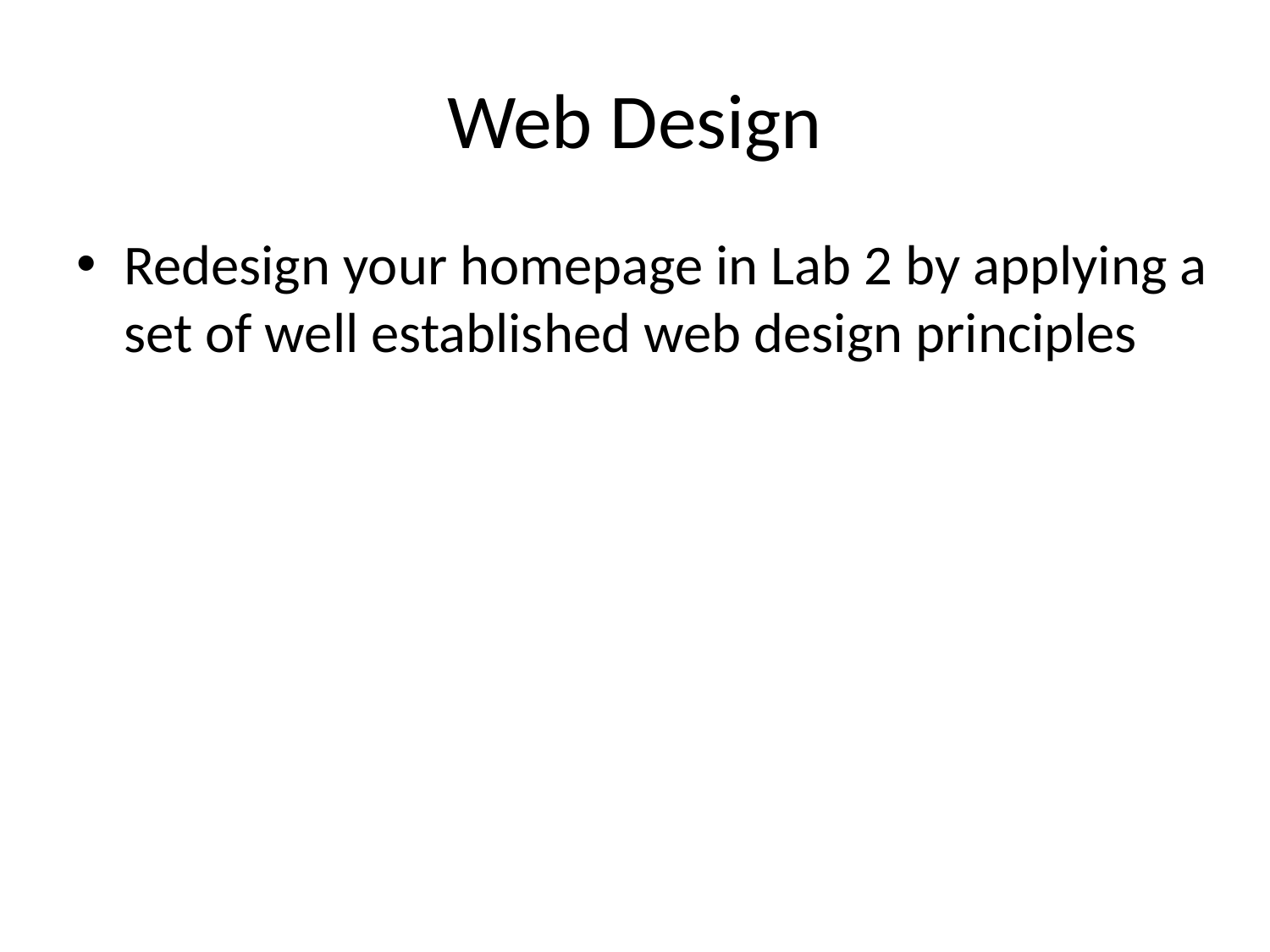

# Web Design
Redesign your homepage in Lab 2 by applying a set of well established web design principles